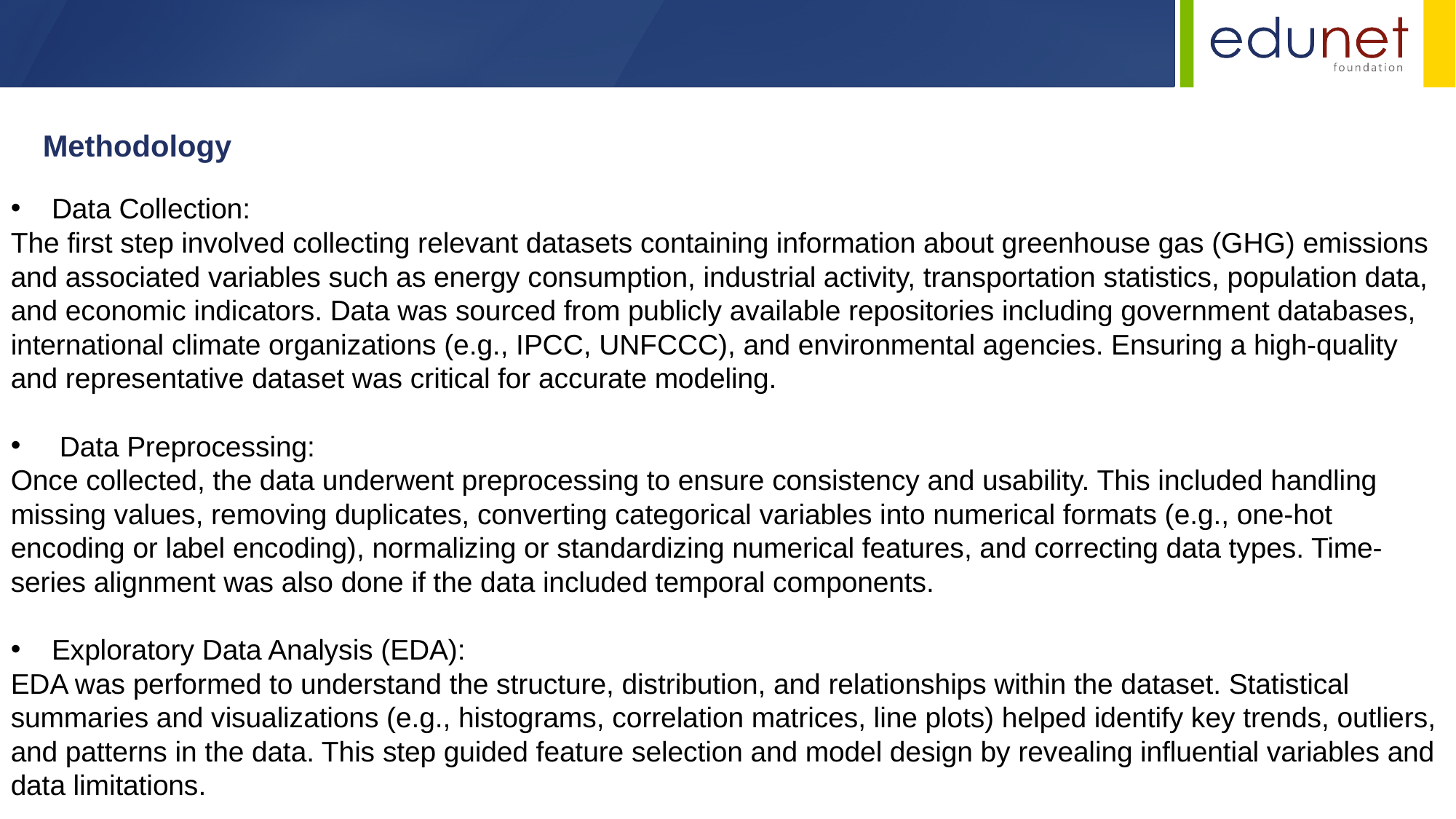

Methodology
Data Collection:
The first step involved collecting relevant datasets containing information about greenhouse gas (GHG) emissions and associated variables such as energy consumption, industrial activity, transportation statistics, population data, and economic indicators. Data was sourced from publicly available repositories including government databases, international climate organizations (e.g., IPCC, UNFCCC), and environmental agencies. Ensuring a high-quality and representative dataset was critical for accurate modeling.

 Data Preprocessing:
Once collected, the data underwent preprocessing to ensure consistency and usability. This included handling missing values, removing duplicates, converting categorical variables into numerical formats (e.g., one-hot encoding or label encoding), normalizing or standardizing numerical features, and correcting data types. Time-series alignment was also done if the data included temporal components.

Exploratory Data Analysis (EDA):
EDA was performed to understand the structure, distribution, and relationships within the dataset. Statistical summaries and visualizations (e.g., histograms, correlation matrices, line plots) helped identify key trends, outliers, and patterns in the data. This step guided feature selection and model design by revealing influential variables and data limitations.